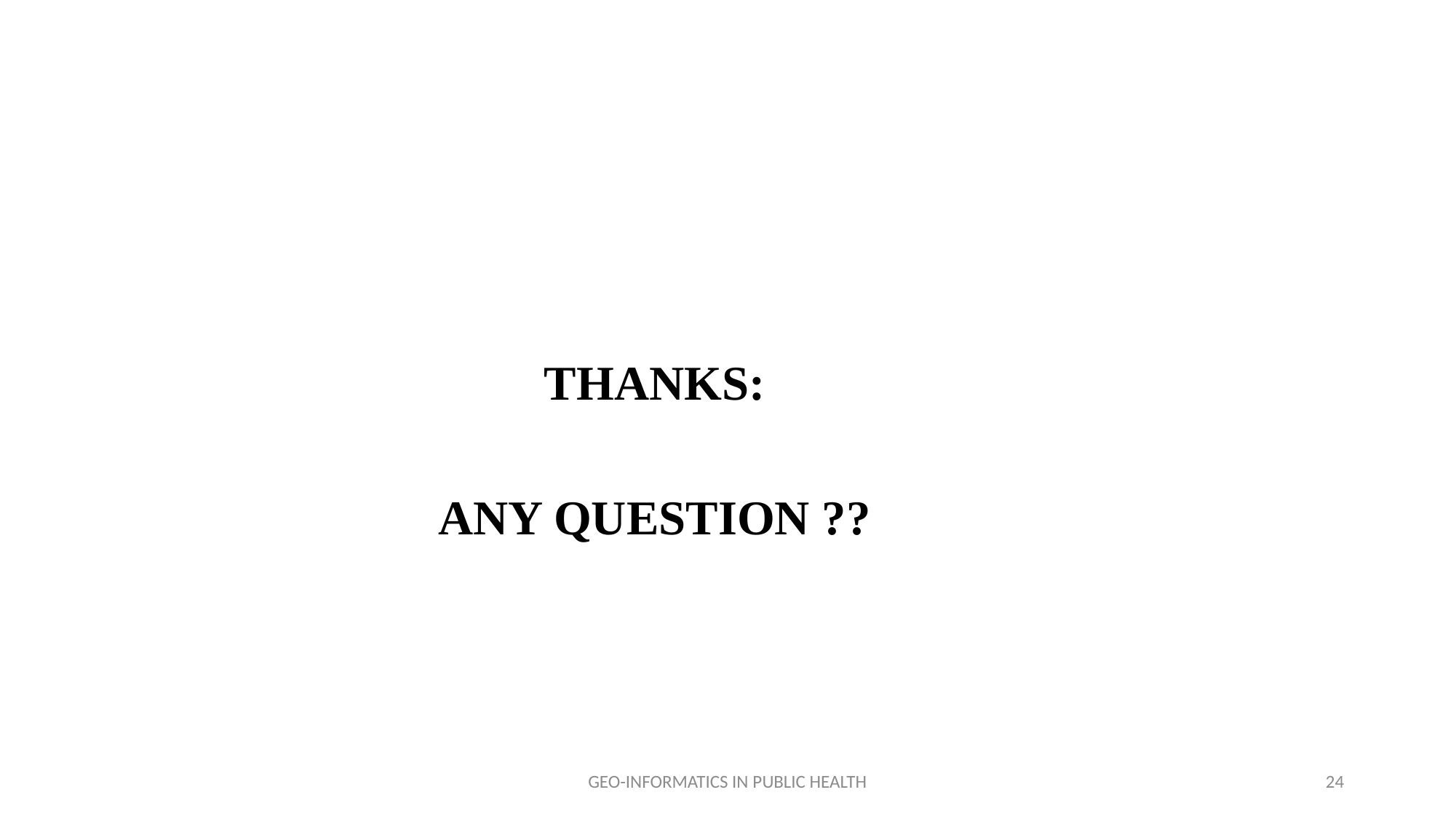

THANKS:

ANY QUESTION ??
GEO-INFORMATICS IN PUBLIC HEALTH
24